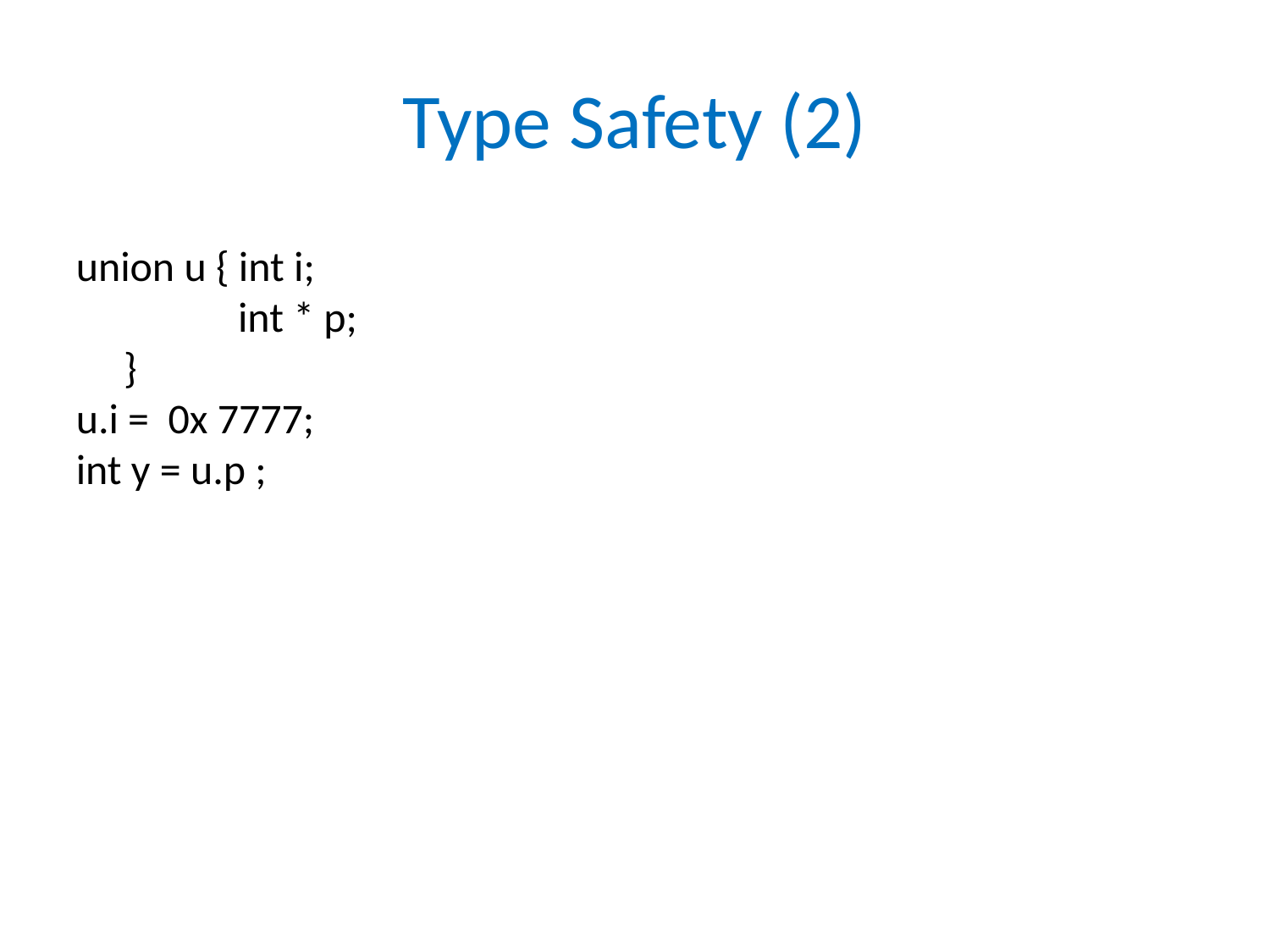

# Type Safety (2)
union u { int i;
                 int * p;
     }
u.i =  0x 7777;
int y = u.p ;